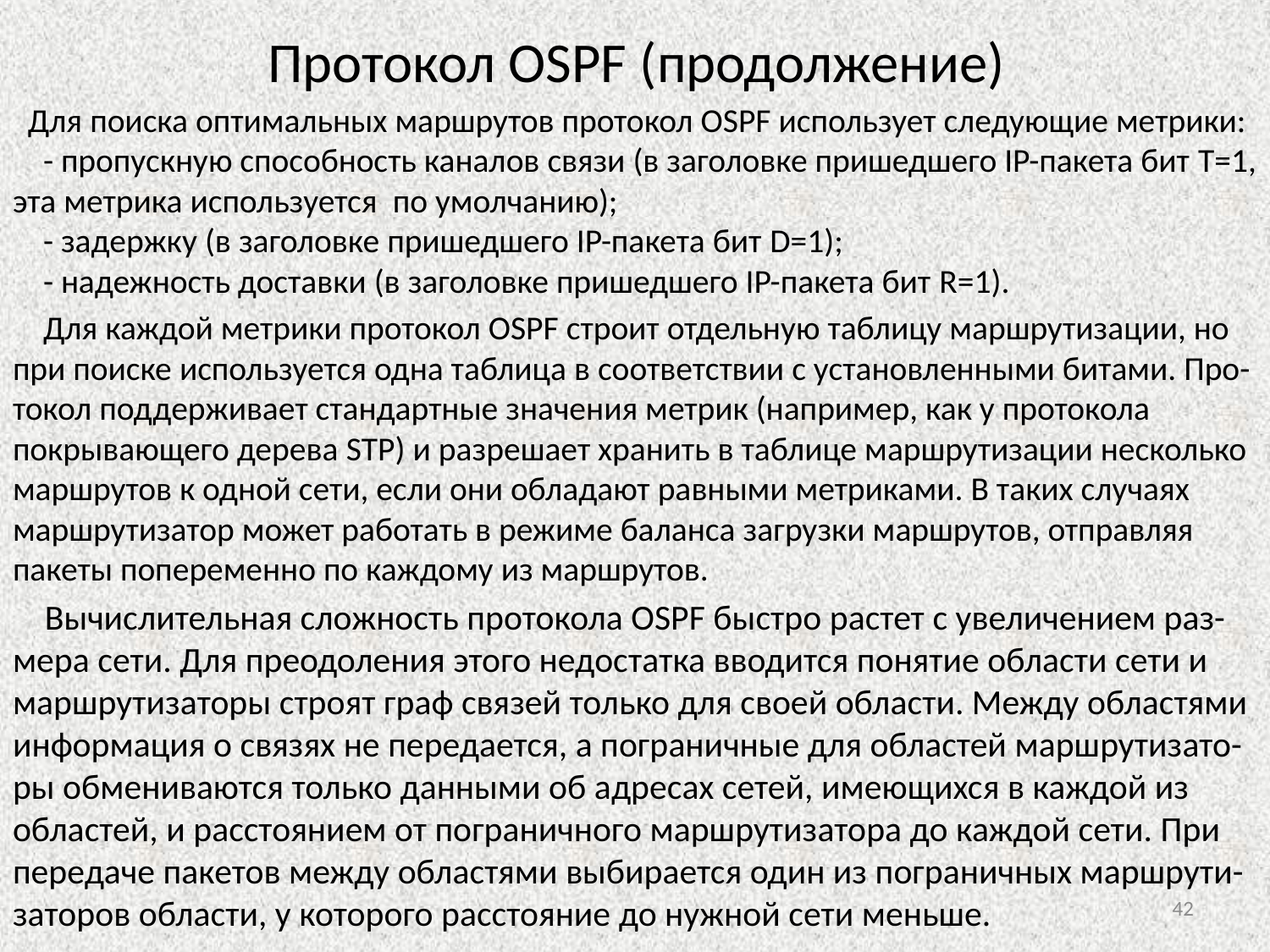

# Протокол OSPF (продолжение)
  Для поиска оптимальных маршрутов протокол OSPF использует следующие метрики:
    - пропускную способность каналов связи (в заголовке пришедшего IP-пакета бит T=1, эта метрика используется  по умолчанию);
    - задержку (в заголовке пришедшего IP-пакета бит D=1);
    - надежность доставки (в заголовке пришедшего IP-пакета бит R=1).
    Для каждой метрики протокол OSPF строит отдельную таблицу маршрутизации, но при поиске используется одна таблица в соответствии с установленными битами. Про-токол поддерживает стандартные значения метрик (например, как у протокола покрывающего дерева STP) и разрешает хранить в таблице маршрутизации несколько маршрутов к одной сети, если они обладают равными метриками. В таких случаях маршрутизатор может работать в режиме баланса загрузки маршрутов, отправляя пакеты попеременно по каждому из маршрутов.
    Вычислительная сложность протокола OSPF быстро растет с увеличением раз-мера сети. Для преодоления этого недостатка вводится понятие области сети и  маршрутизаторы строят граф связей только для своей области. Между областями информация о связях не передается, а пограничные для областей маршрутизато-ры обмениваются только данными об адресах сетей, имеющихся в каждой из областей, и расстоянием от пограничного маршрутизатора до каждой сети. При передаче пакетов между областями выбирается один из пограничных маршрути-заторов области, у которого расстояние до нужной сети меньше.

42